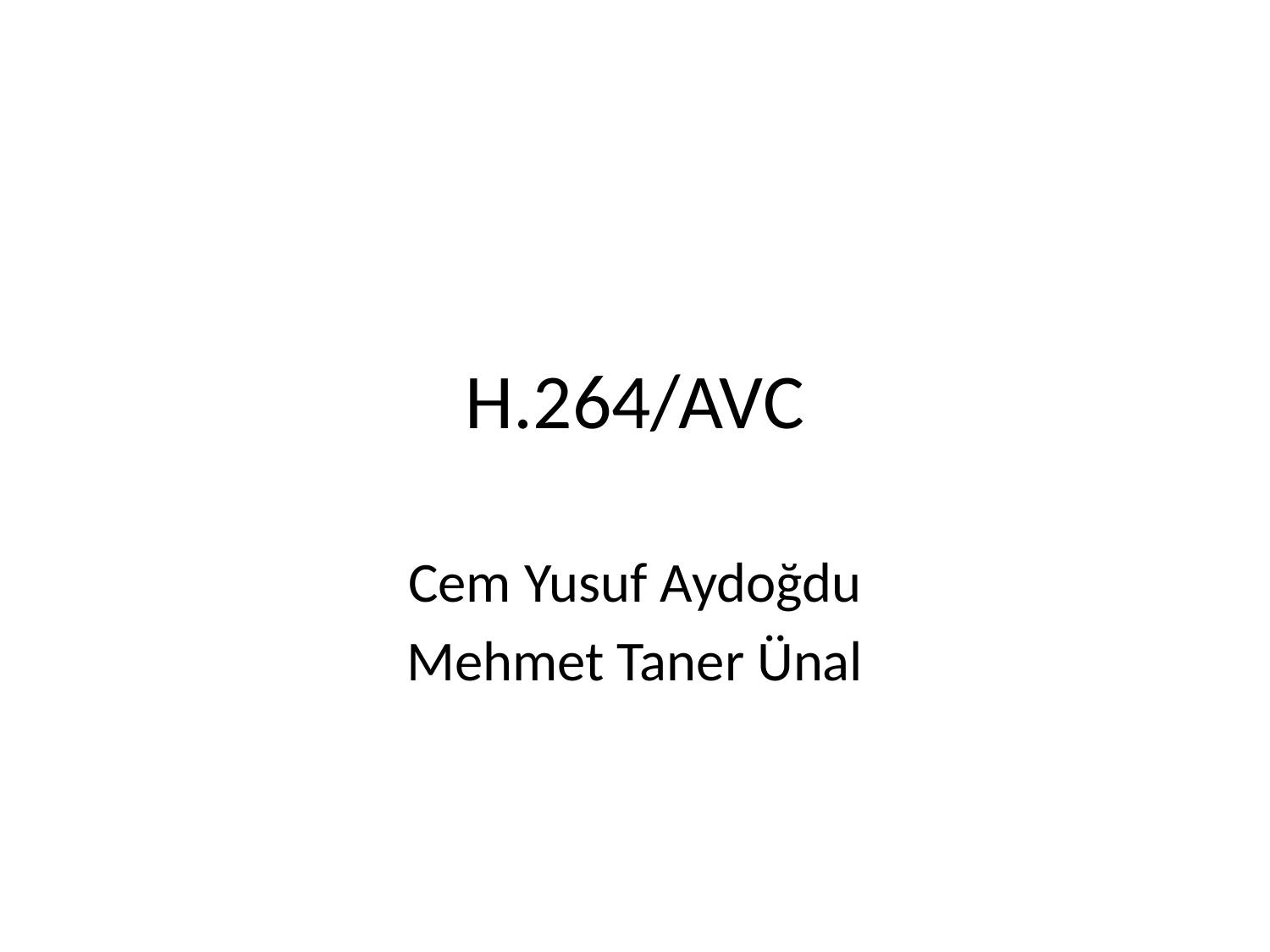

# H.264/AVC
Cem Yusuf Aydoğdu
Mehmet Taner Ünal